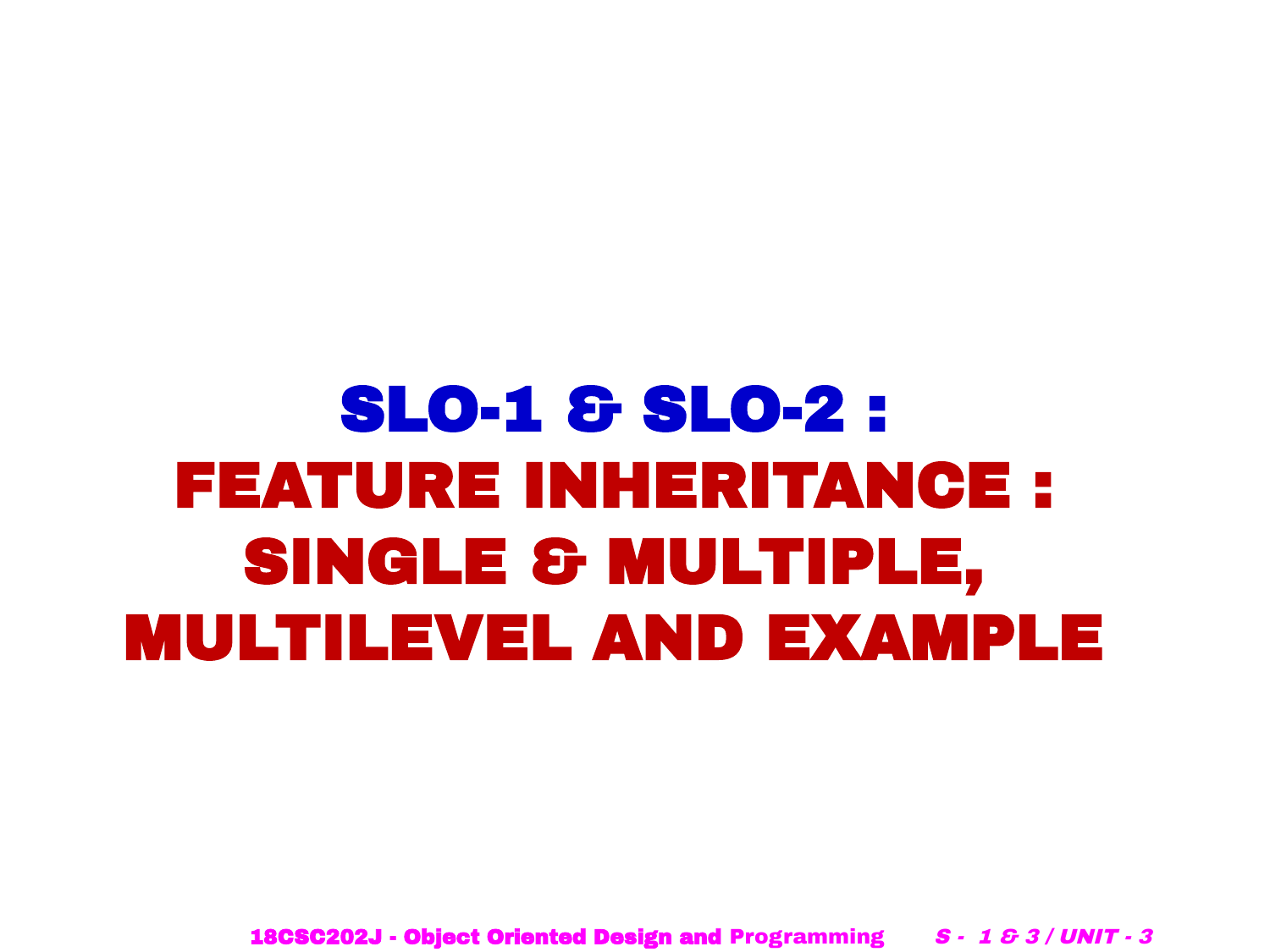

# SLO-1 & SLO-2 : FEATURE INHERITANCE : SINGLE & MULTIPLE, MULTILEVEL AND EXAMPLE
18CSC202J - Object Oriented Design and Programming       S -  1 & 3 / UNIT - 3